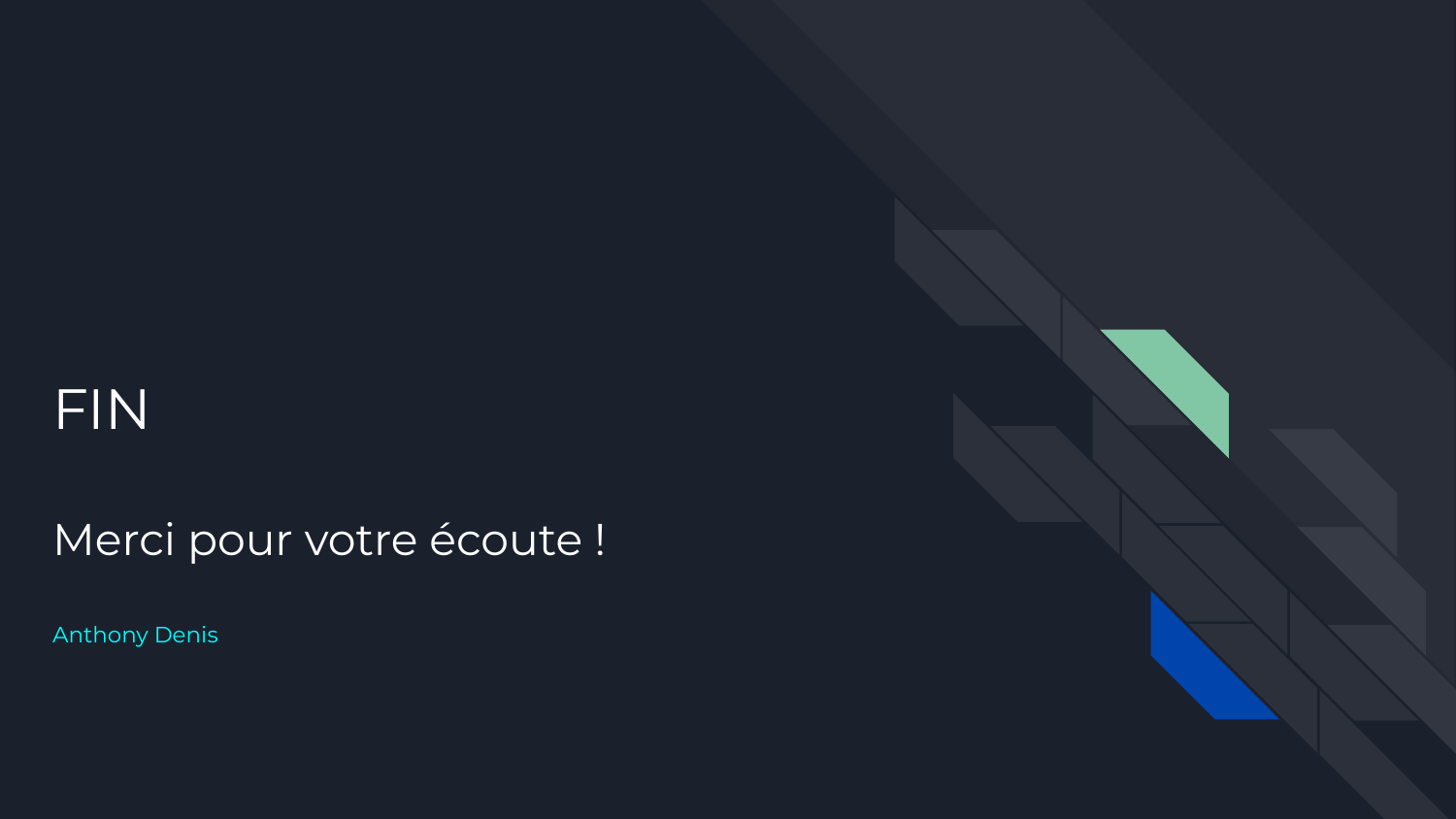

# FIN

Merci pour votre écoute !

Anthony Denis